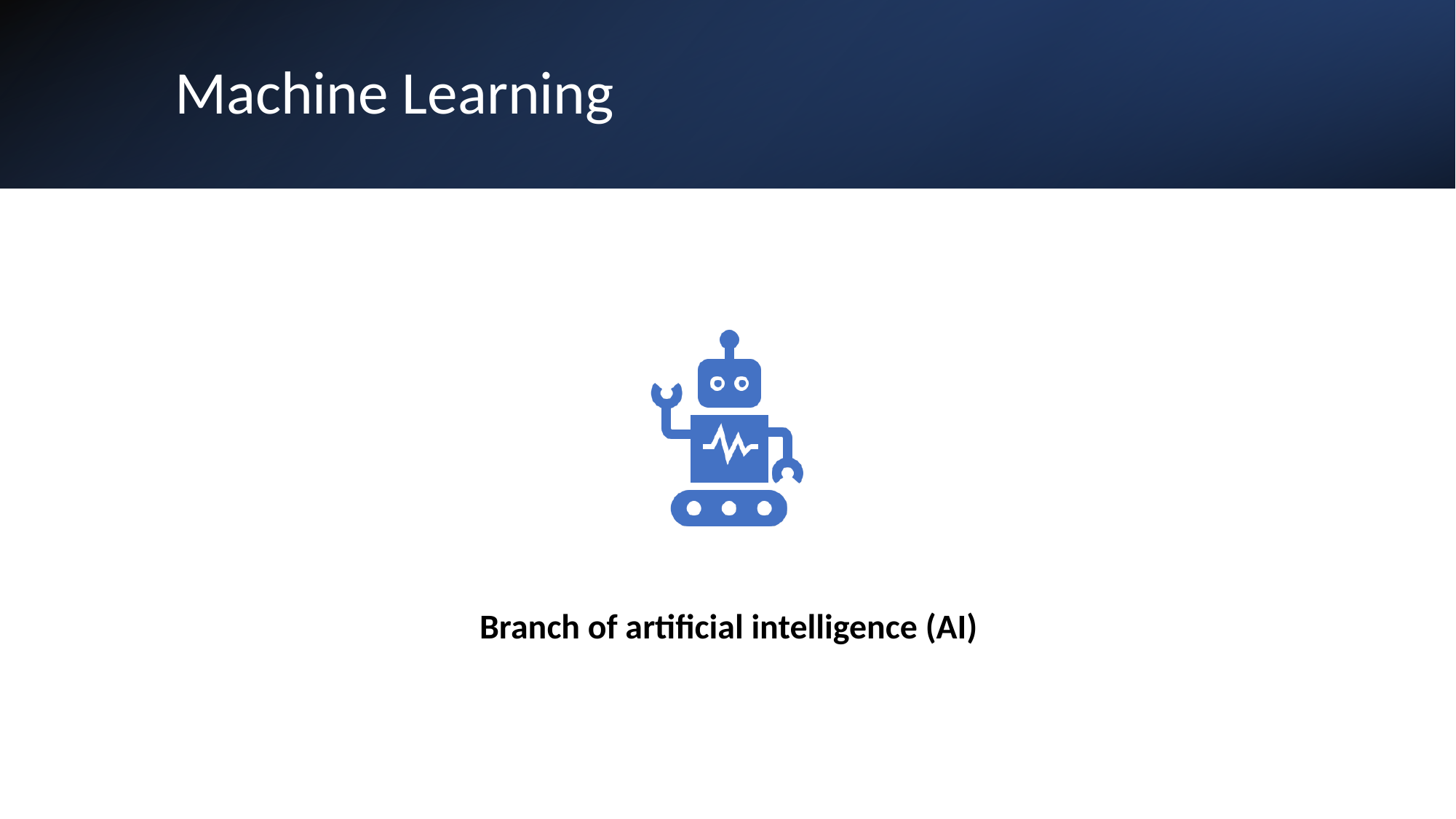

# Machine Learning
Branch of artificial intelligence (AI)